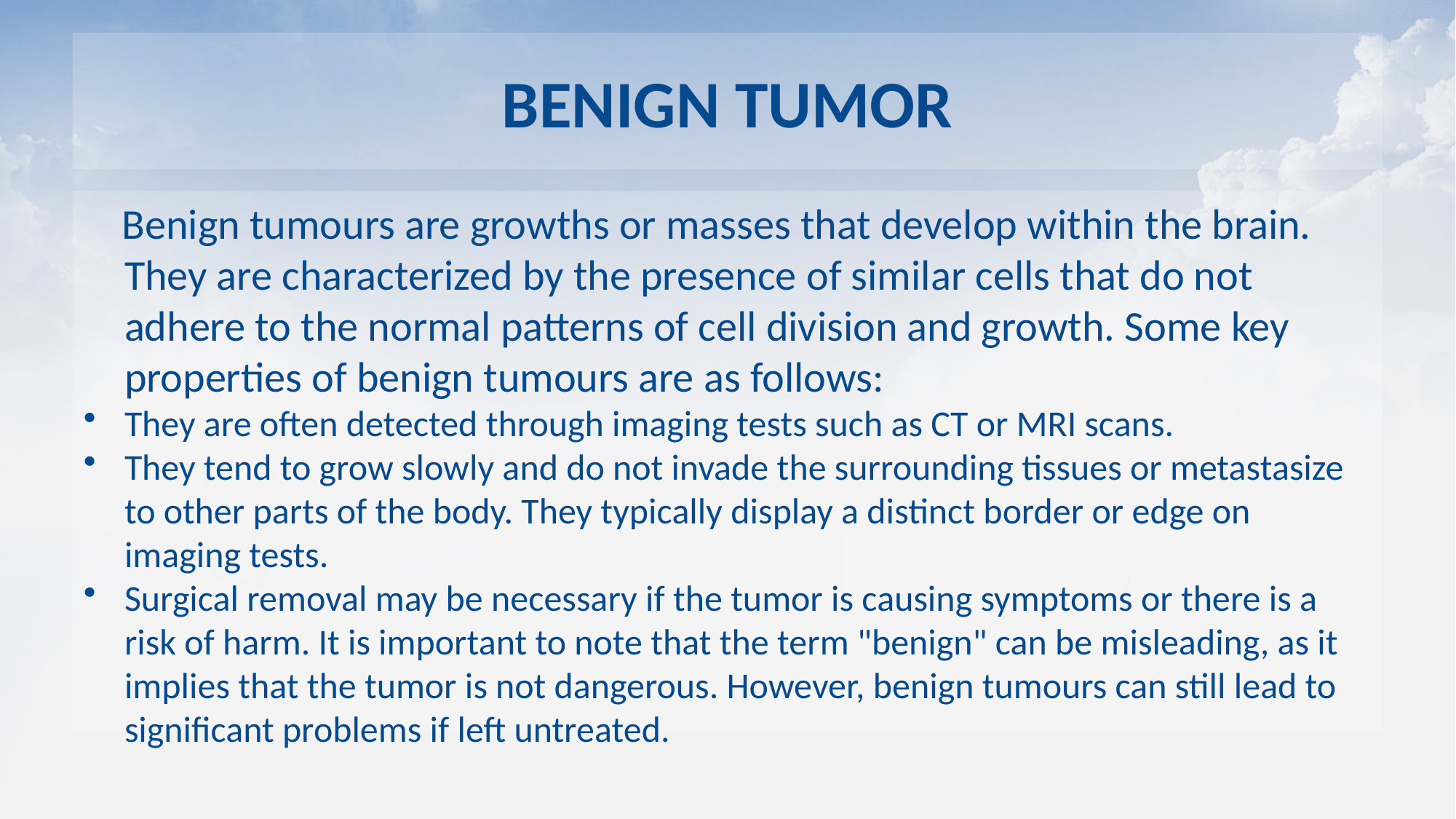

# BENIGN TUMOR
    Benign tumours are growths or masses that develop within the brain. They are characterized by the presence of similar cells that do not adhere to the normal patterns of cell division and growth. Some key properties of benign tumours are as follows:
They are often detected through imaging tests such as CT or MRI scans.
They tend to grow slowly and do not invade the surrounding tissues or metastasize to other parts of the body. They typically display a distinct border or edge on imaging tests.
Surgical removal may be necessary if the tumor is causing symptoms or there is a risk of harm. It is important to note that the term "benign" can be misleading, as it implies that the tumor is not dangerous. However, benign tumours can still lead to significant problems if left untreated.